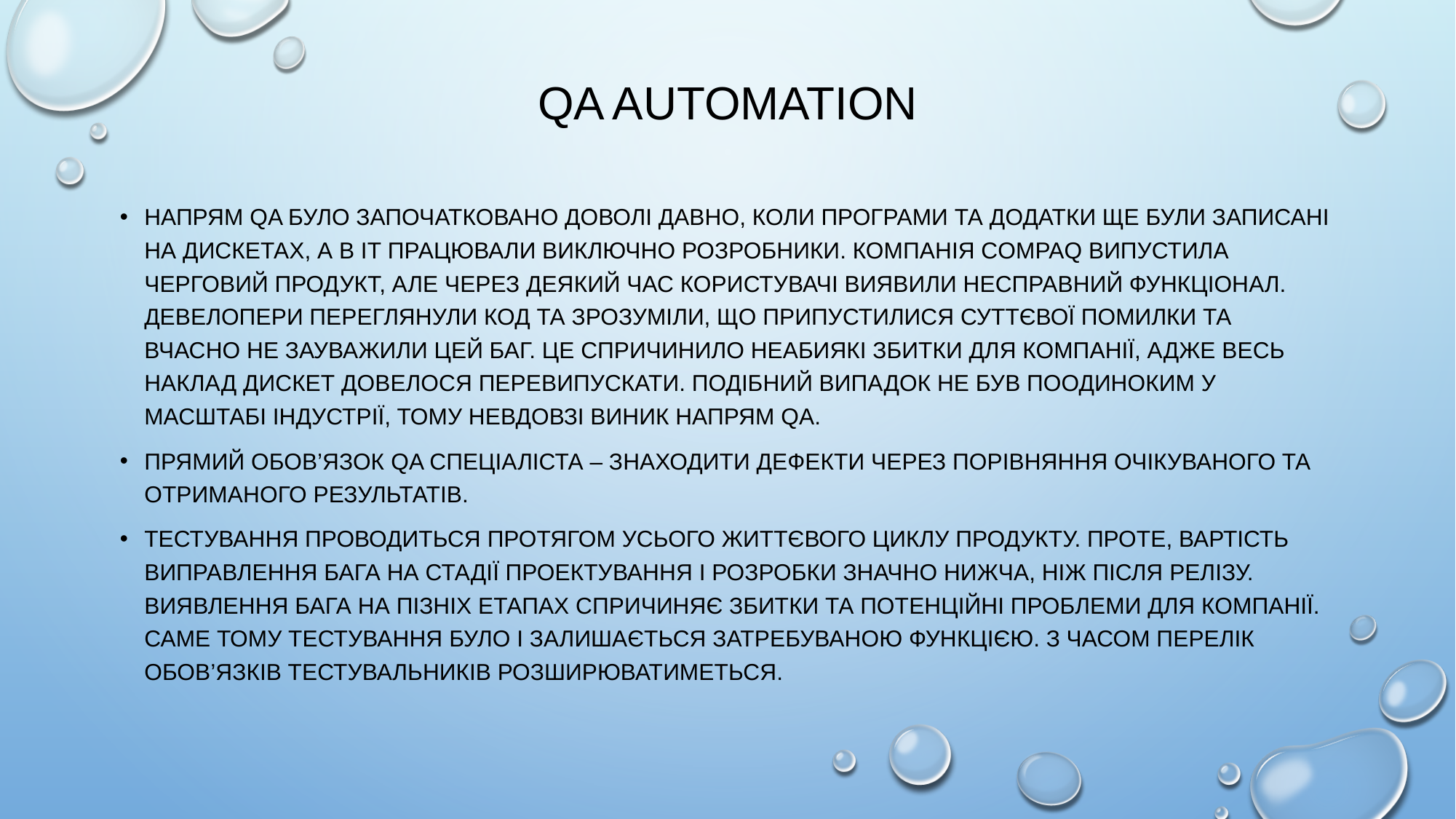

# QA Automation
Напрям QA було започатковано доволі давно, коли програми та додатки ще були записані на дискетах, а в ІТ працювали виключно розробники. Компанія Compaq випустила черговий продукт, але через деякий час користувачі виявили несправний функціонал. Девелопери переглянули код та зрозуміли, що припустилися суттєвої помилки та вчасно не зауважили цей баг. Це спричинило неабиякі збитки для компанії, адже весь наклад дискет довелося перевипускати. Подібний випадок не був поодиноким у масштабі індустрії, тому невдовзі виник напрям QA.
Прямий обов’язок QA спеціаліста – знаходити дефекти через порівняння очікуваного та отриманого результатів.
Тестування проводиться протягом усього життєвого циклу продукту. Проте, вартість виправлення бага на стадії проектування і розробки значно нижча, ніж після релізу. Виявлення бага на пізніх етапах спричиняє збитки та потенційні проблеми для компанії. Саме тому тестування було і залишається затребуваною функцією. З часом перелік обов’язків тестувальників розширюватиметься.